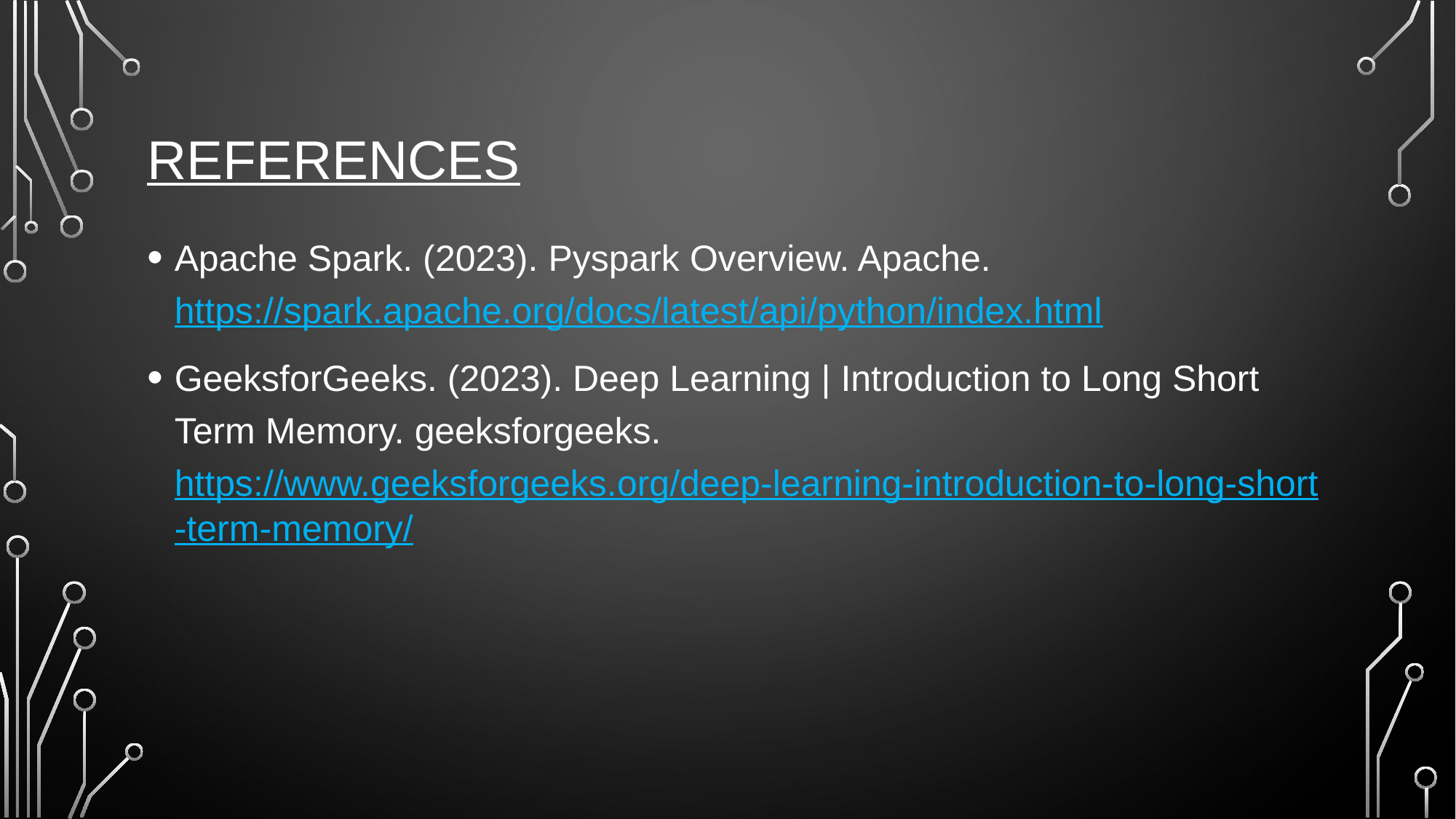

# References
Apache Spark. (2023). Pyspark Overview. Apache. https://spark.apache.org/docs/latest/api/python/index.html
GeeksforGeeks. (2023). Deep Learning | Introduction to Long Short Term Memory. geeksforgeeks. https://www.geeksforgeeks.org/deep-learning-introduction-to-long-short-term-memory/